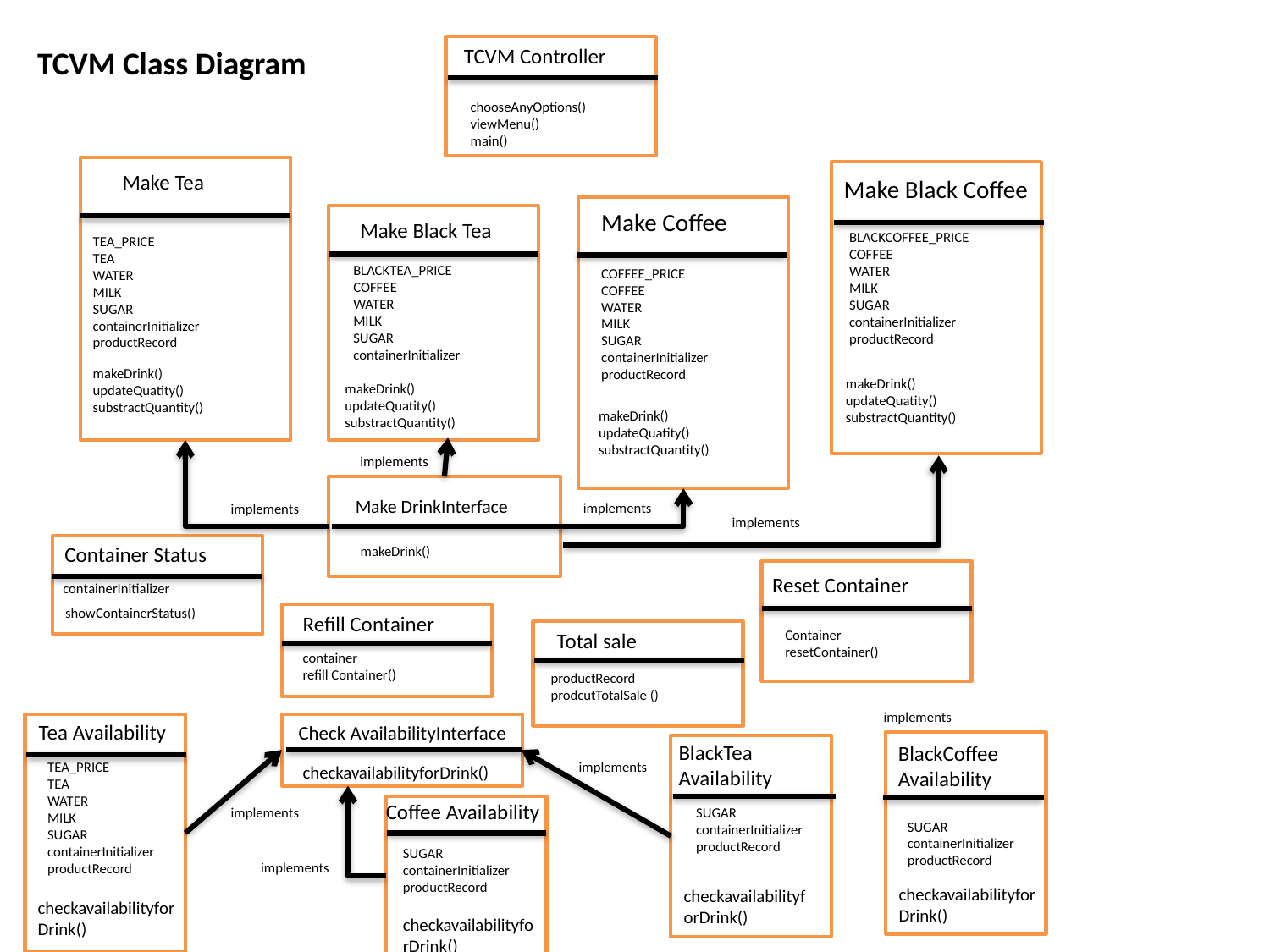

TCVM Class Diagram

TCVM Controller
chooseAnyOptions()
viewMenu()
main()

Make Tea
Make Black Coffee

Make Coffee

Make Black Tea
BLACKCOFFEE_PRICE
COFFEE
WATER
MILK
SUGAR
containerInitializer
productRecord
TEA_PRICE
TEA
WATER
MILK
SUGAR
containerInitializer
productRecord

BLACKTEA_PRICE
COFFEE
WATER
MILK
SUGAR
containerInitializer

COFFEE_PRICE
COFFEE
WATER
MILK
SUGAR
containerInitializer
productRecord

makeDrink()
updateQuatity()
substractQuantity()
makeDrink()
updateQuatity()
substractQuantity()
makeDrink()
updateQuatity()
substractQuantity()
makeDrink()
updateQuatity()
substractQuantity()
implements

Make DrinkInterface
implements
implements
implements
Container Status

makeDrink()

Reset Container
containerInitializer

showContainerStatus()
Refill Container

Container
resetContainer()

Total sale
container
refill Container()
productRecord
prodcutTotalSale ()

implements
Tea Availability

Check AvailabilityInterface

Container Status
BlackTea Availability
BlackCoffee Availability

TEA_PRICE
TEA
WATER
MILK
SUGAR
containerInitializer
productRecord
implements
checkavailabilityforDrink()
Coffee Availability

implements
SUGAR
containerInitializer
productRecord
SUGAR
containerInitializer
productRecord
SUGAR
containerInitializer
productRecord
implements
checkavailabilityforDrink()
checkavailabilityforDrink()
checkavailabilityforDrink()
checkavailabilityforDrink()